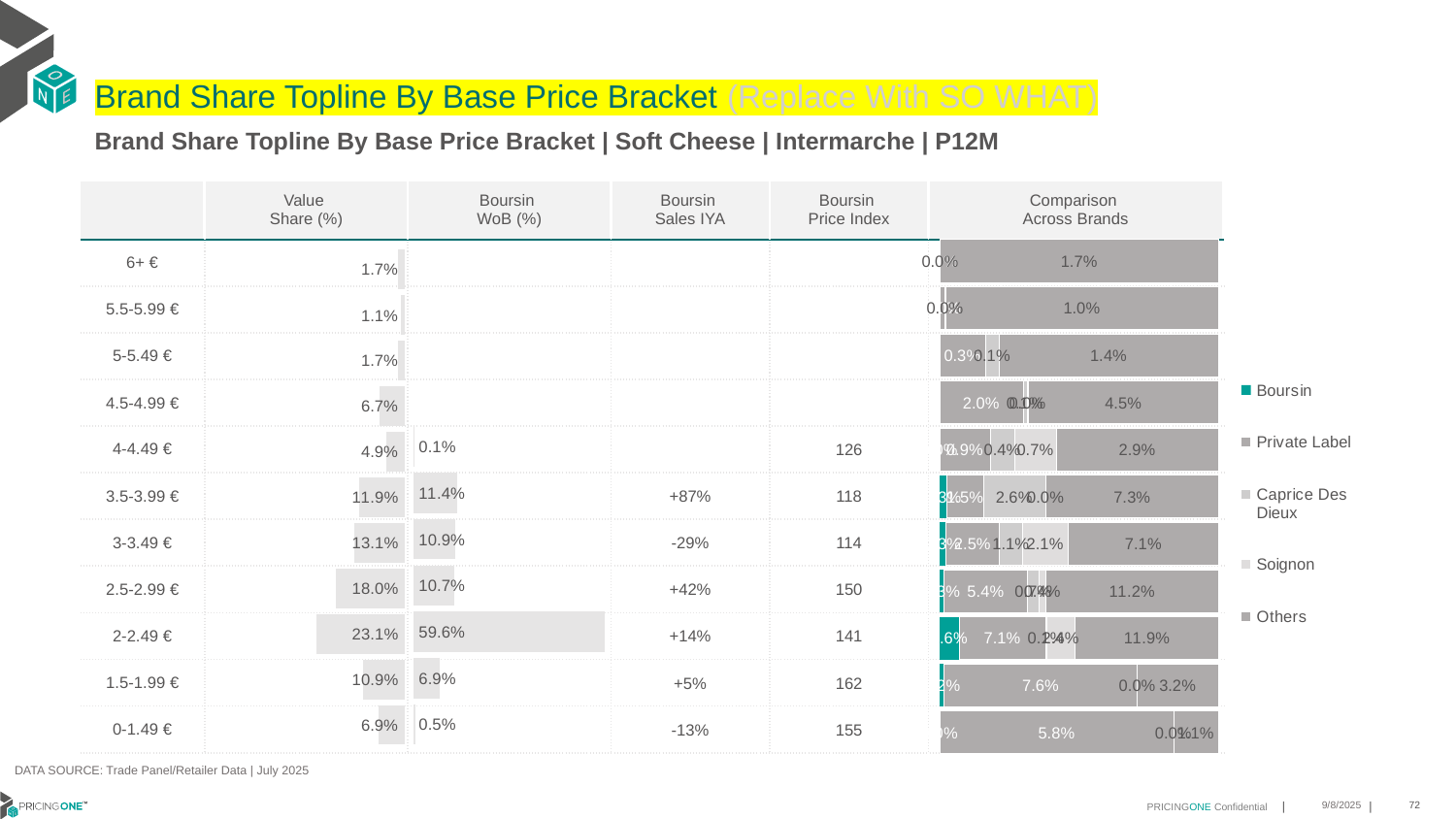

# Brand Share Topline By Base Price Bracket (Replace With SO WHAT)
Brand Share Topline By Base Price Bracket | Soft Cheese | Intermarche | P12M
|  | Value Share (%) | Boursin WoB (%) | Boursin Sales IYA | Boursin Price Index | Comparison Across Brands |
| --- | --- | --- | --- | --- | --- |
| 6+ € |  |  |  |  |  |
| 5.5-5.99 € |  |  |  |  |  |
| 5-5.49 € |  |  |  |  |  |
| 4.5-4.99 € |  |  |  |  |  |
| 4-4.49 € |  |  |  | 126 |  |
| 3.5-3.99 € |  |  | +87% | 118 |  |
| 3-3.49 € |  |  | -29% | 114 |  |
| 2.5-2.99 € |  |  | +42% | 150 |  |
| 2-2.49 € |  |  | +14% | 141 |  |
| 1.5-1.99 € |  |  | +5% | 162 |  |
| 0-1.49 € |  |  | -13% | 155 |  |

### Chart

| Category | Boursin | Private Label | Caprice Des Dieux | Soignon | Others |
|---|---|---|---|---|---|
| 6+ € | None | 4.4318278453820506e-05 | 7.958859079608598e-07 | None | 0.016537240287919894 |
| 5.5-5.99 € | None | 0.00021409505460530452 | 1.3673180269660911e-05 | None | 0.010404188860633174 |
| 5-5.49 € | None | 0.002860476786309327 | 0.0008092885568363673 | None | 0.01355146906811323 |
| 4.5-4.99 € | None | 0.02002533769111819 | 0.0009295249259449543 | 0.00036123271647573525 | 0.04549165688772764 |
| 4-4.49 € | 3.0870250118648524e-05 | 0.008875065134142041 | 0.0043844342358540485 | 0.007291419732227921 | 0.02866883842404795 |
| 3.5-3.99 € | 0.0031450304334989998 | 0.015459361181512737 | 0.026385172968077925 | 0.00025193105178244384 | 0.07328696689369271 |
| 3-3.49 € | 0.0030075690687200933 | 0.025186635114514536 | 0.010821758430918472 | 0.021444850823517547 | 0.07081126254587813 |
| 2.5-2.99 € | 0.002942096980607313 | 0.05410156983905039 | 0.007299135985734708 | 0.004484792656265779 | 0.1116174029550612 |
| 2-2.49 € | 0.016424903435520586 | 0.07149207661631299 | 0.0006867500528317269 | 0.02396738677370583 | 0.118558542128867 |
| 1.5-1.99 € | 0.0018905187618033612 | 0.07559164653021504 | 2.8065450438619794e-06 | None | 0.03174539823436865 |
| 0-1.49 € | 0.00013897459522233216 | 0.057639593374698726 | 1.5882810882552246e-07 | None | 0.011121781237762217 |

### Chart

| Category | Value Share |
|---|---|
|  | 0.016582354452281674 |

### Chart

| Category | Brand WoB % |
|---|---|
|  | None |
DATA SOURCE: Trade Panel/Retailer Data | July 2025

9/8/2025
72